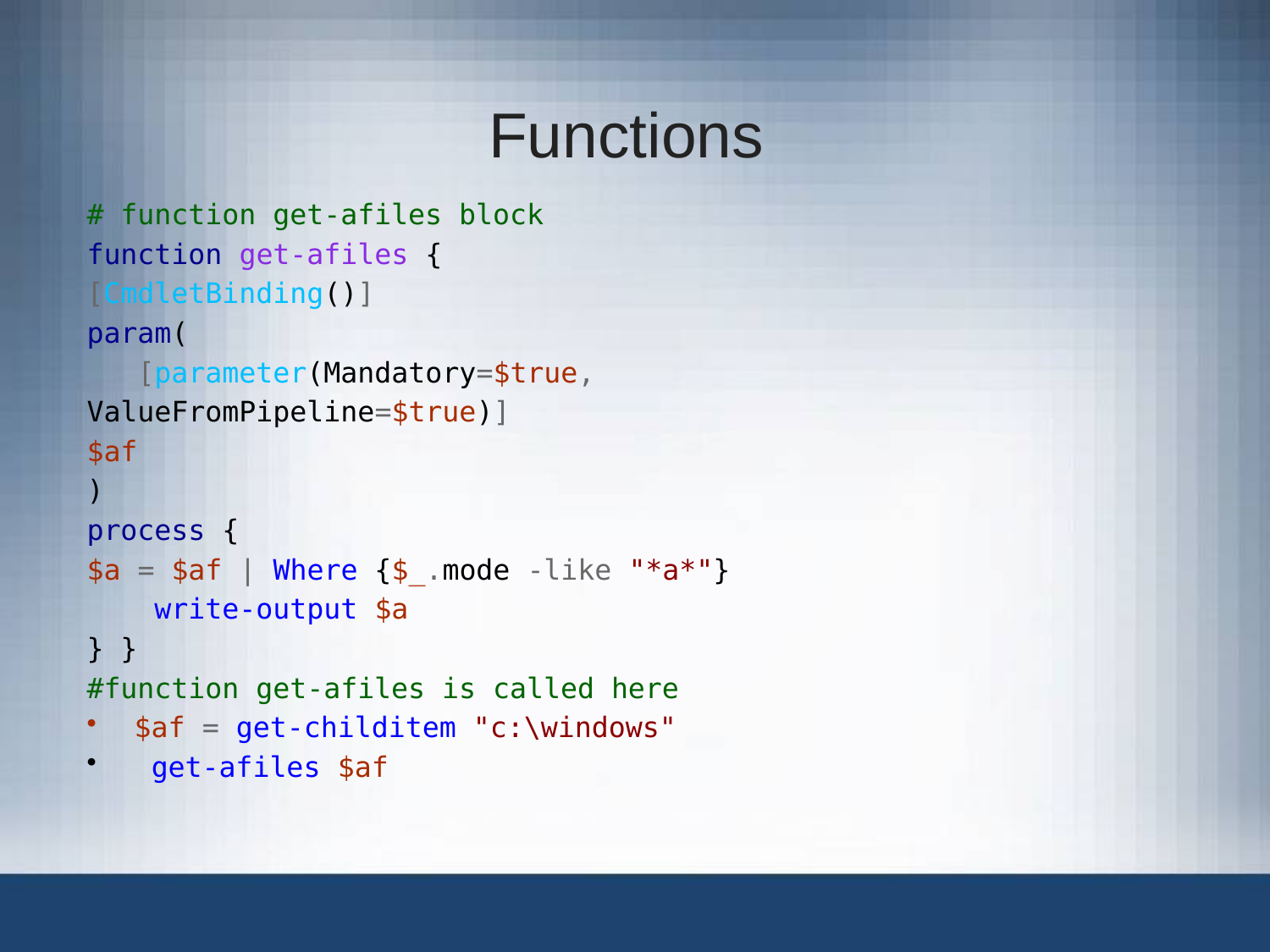

# Functions
# function get-afiles block
function get-afiles {
[CmdletBinding()]
param(
   [parameter(Mandatory=$true,
ValueFromPipeline=$true)]
$af
)
process {
$a = $af | Where {$_.mode -like "*a*"}
    write-output $a
} }
#function get-afiles is called here
$af = get-childitem "c:\windows"
 get-afiles $af